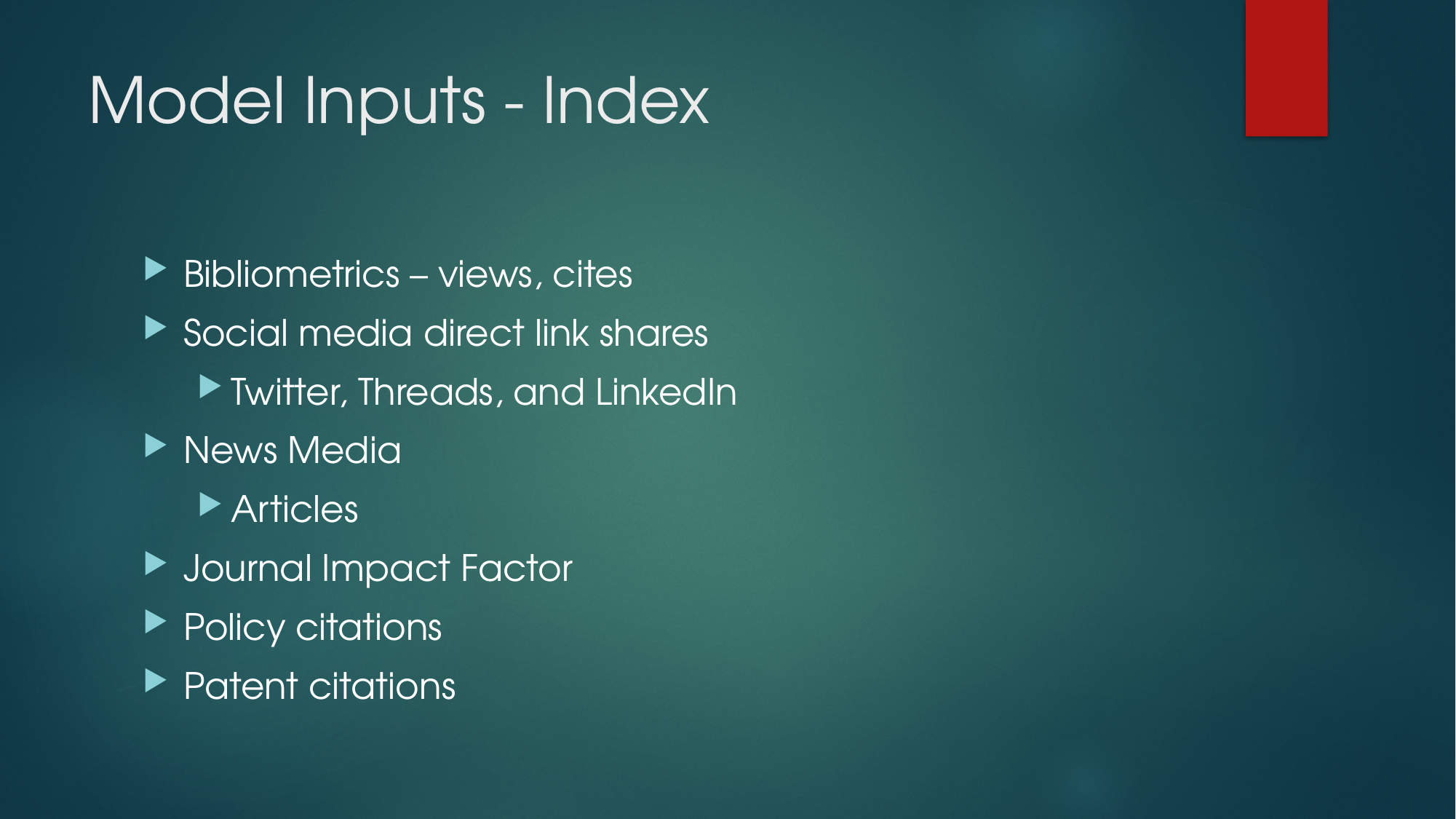

# Model Inputs - Index
Bibliometrics – views, cites
Social media direct link shares
Twitter, Threads, and LinkedIn
News Media
Articles
Journal Impact Factor
Policy citations
Patent citations